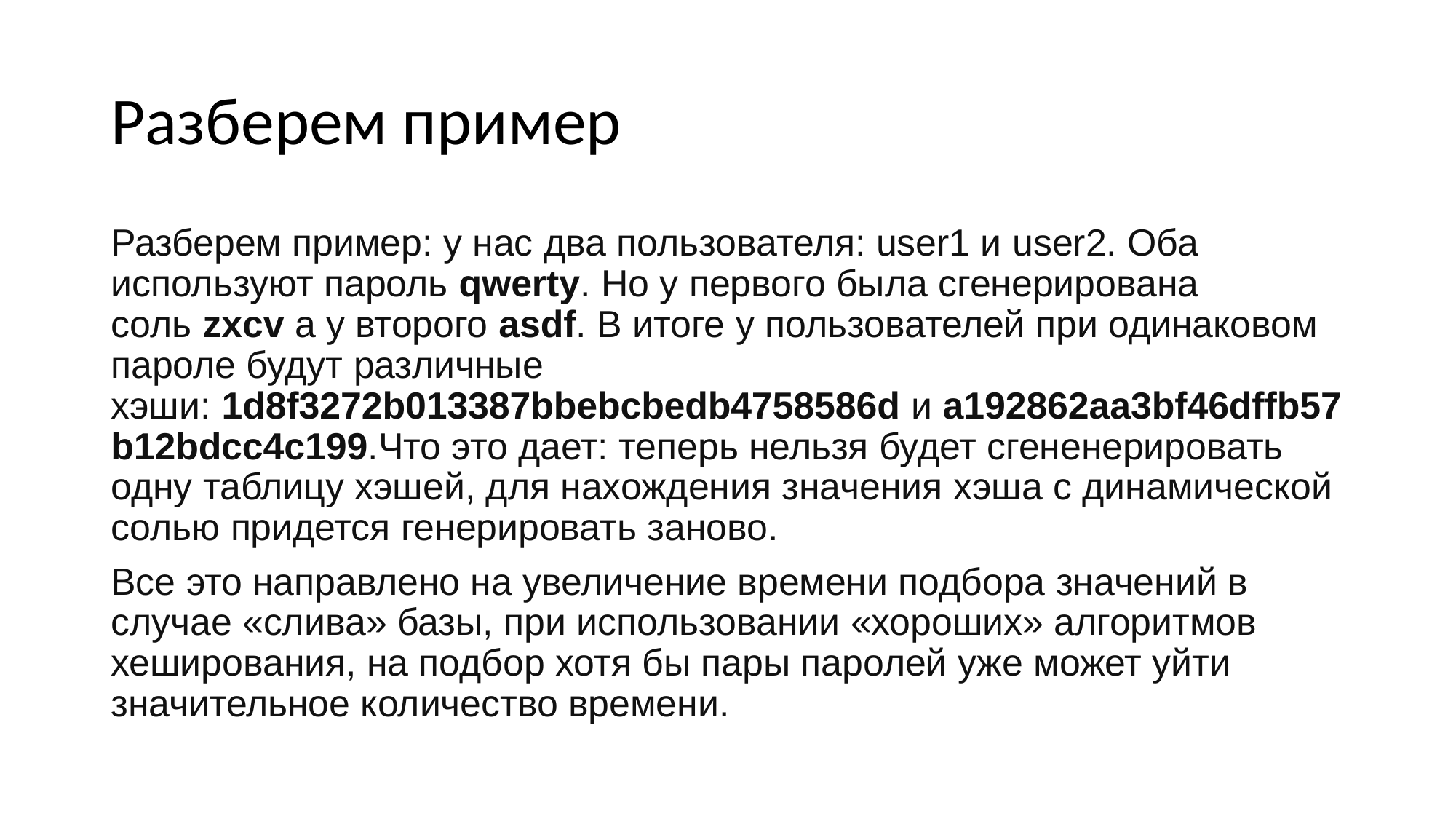

# Разберем пример
Разберем пример: у нас два пользователя: user1 и user2. Оба используют пароль qwerty. Но у первого была сгенерирована соль zxcv а у второго asdf. В итоге у пользователей при одинаковом пароле будут различные хэши: 1d8f3272b013387bbebcbedb4758586d и a192862aa3bf46dffb57b12bdcc4c199.Что это дает: теперь нельзя будет сгененерировать одну таблицу хэшей, для нахождения значения хэша с динамической солью придется генерировать заново.
Все это направлено на увеличение времени подбора значений в случае «слива» базы, при использовании «хороших» алгоритмов хеширования, на подбор хотя бы пары паролей уже может уйти значительное количество времени.